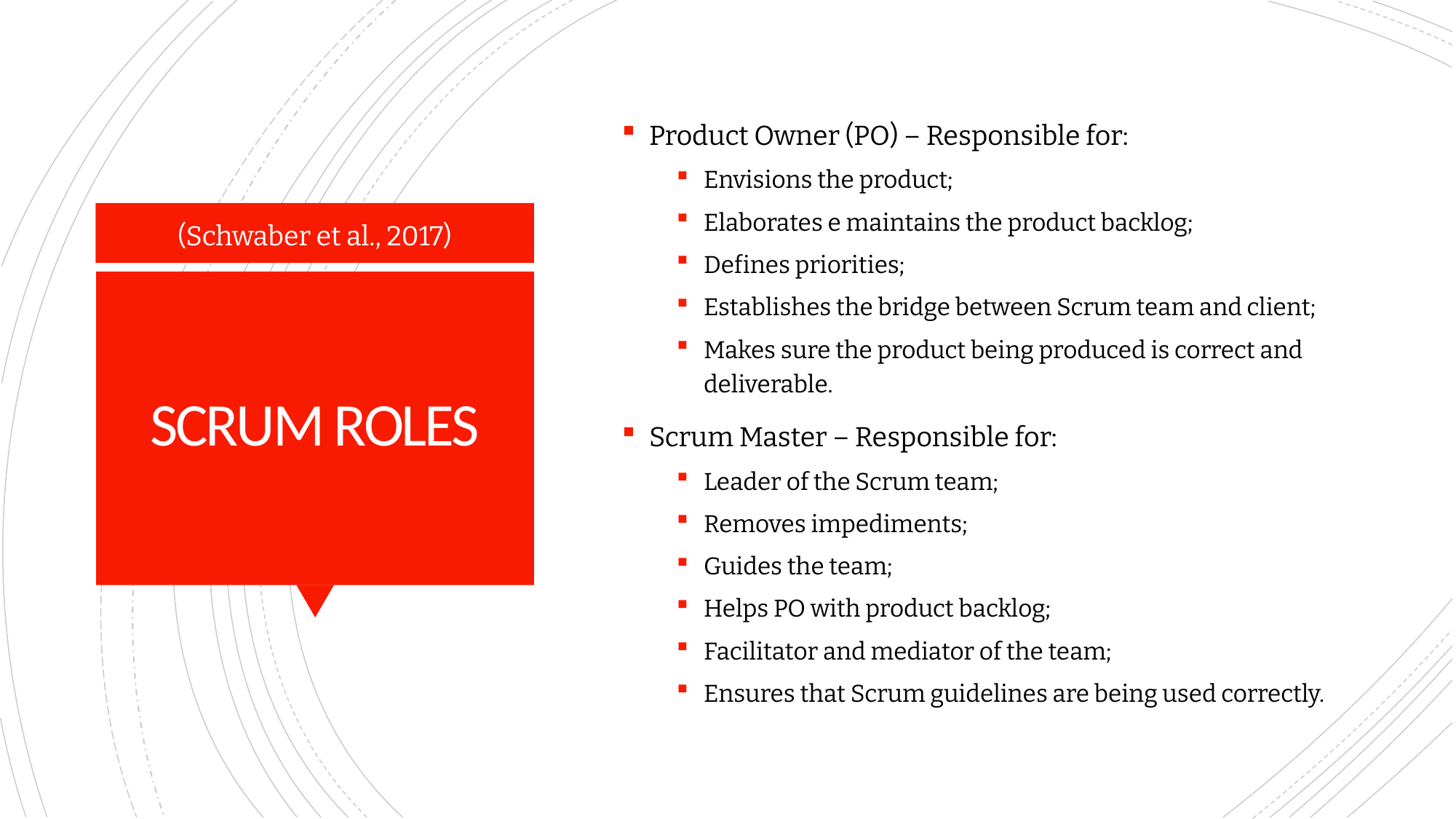

Product Owner (PO) – Responsible for:
Envisions the product;
Elaborates e maintains the product backlog;
Defines priorities;
Establishes the bridge between Scrum team and client;
Makes sure the product being produced is correct and deliverable.
Scrum Master – Responsible for:
Leader of the Scrum team;
Removes impediments;
Guides the team;
Helps PO with product backlog;
Facilitator and mediator of the team;
Ensures that Scrum guidelines are being used correctly.
(Schwaber et al., 2017)
# SCRUM ROLES